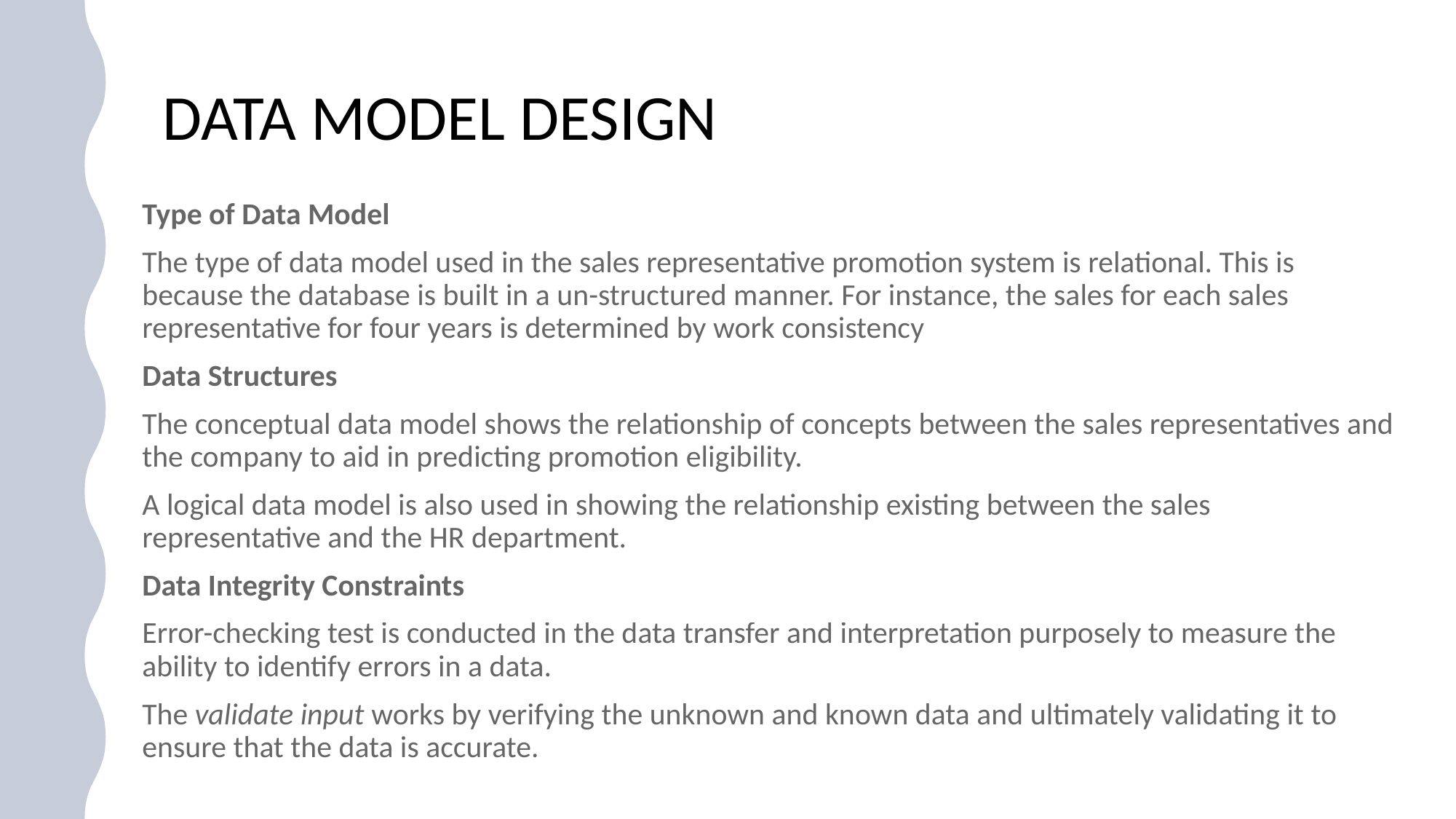

# DATA MODEL DESIGN
Type of Data Model
The type of data model used in the sales representative promotion system is relational. This is because the database is built in a un-structured manner. For instance, the sales for each sales representative for four years is determined by work consistency
Data Structures
The conceptual data model shows the relationship of concepts between the sales representatives and the company to aid in predicting promotion eligibility.
A logical data model is also used in showing the relationship existing between the sales representative and the HR department.
Data Integrity Constraints
Error-checking test is conducted in the data transfer and interpretation purposely to measure the ability to identify errors in a data.
The validate input works by verifying the unknown and known data and ultimately validating it to ensure that the data is accurate.